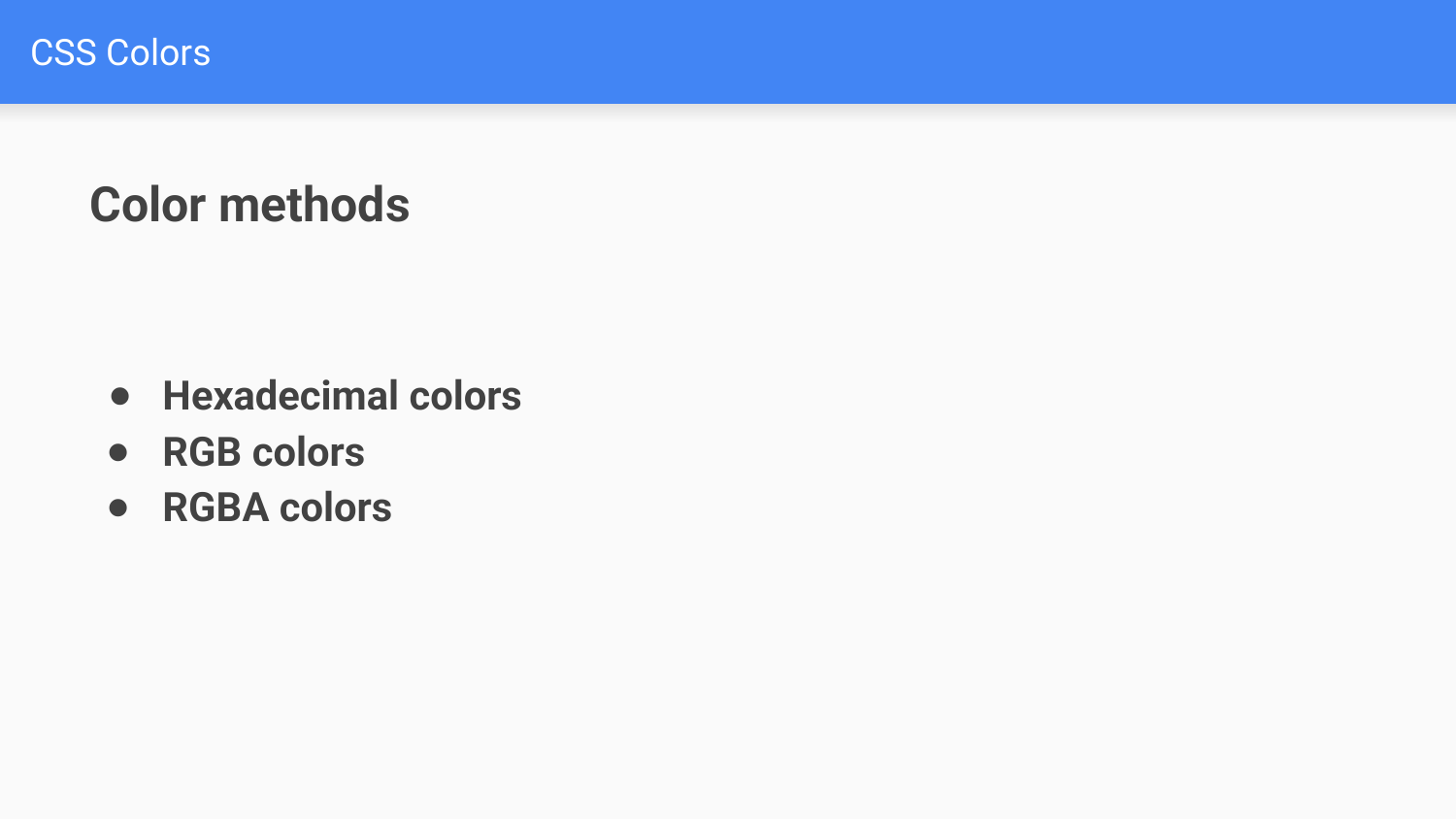

# CSS Colors
Color methods

Hexadecimal colors
RGB colors
RGBA colors